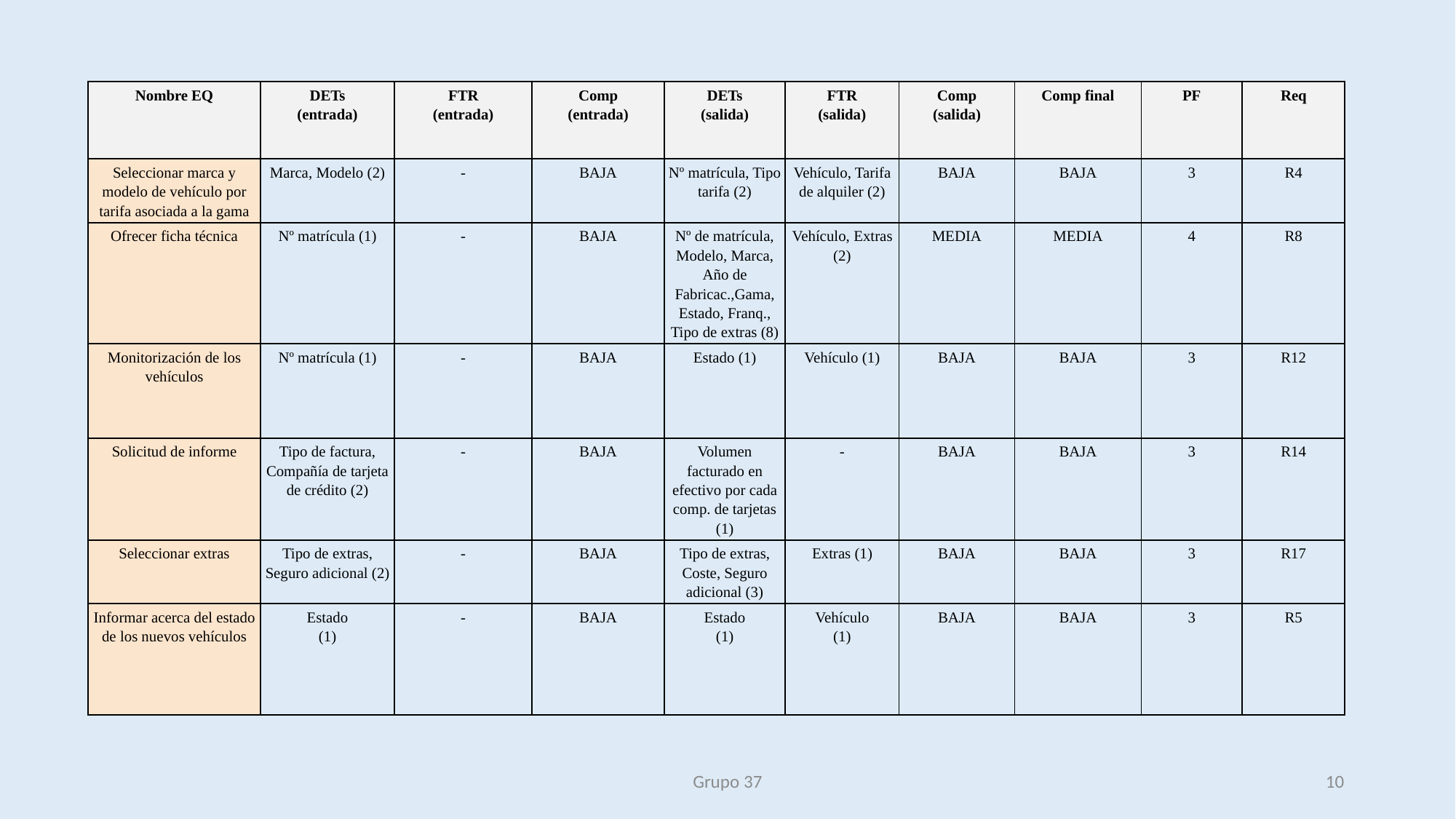

| Nombre EQ | DETs (entrada) | FTR (entrada) | Comp (entrada) | DETs (salida) | FTR (salida) | Comp (salida) | Comp final | PF | Req |
| --- | --- | --- | --- | --- | --- | --- | --- | --- | --- |
| Seleccionar marca y modelo de vehículo por tarifa asociada a la gama | Marca, Modelo (2) | - | BAJA | Nº matrícula, Tipo tarifa (2) | Vehículo, Tarifa de alquiler (2) | BAJA | BAJA | 3 | R4 |
| Ofrecer ficha técnica | Nº matrícula (1) | - | BAJA | Nº de matrícula, Modelo, Marca, Año de Fabricac.,Gama, Estado, Franq., Tipo de extras (8) | Vehículo, Extras (2) | MEDIA | MEDIA | 4 | R8 |
| Monitorización de los vehículos | Nº matrícula (1) | - | BAJA | Estado (1) | Vehículo (1) | BAJA | BAJA | 3 | R12 |
| Solicitud de informe | Tipo de factura, Compañía de tarjeta de crédito (2) | - | BAJA | Volumen facturado en efectivo por cada comp. de tarjetas (1) | - | BAJA | BAJA | 3 | R14 |
| Seleccionar extras | Tipo de extras, Seguro adicional (2) | - | BAJA | Tipo de extras, Coste, Seguro adicional (3) | Extras (1) | BAJA | BAJA | 3 | R17 |
| Informar acerca del estado de los nuevos vehículos | Estado (1) | - | BAJA | Estado (1) | Vehículo (1) | BAJA | BAJA | 3 | R5 |
Grupo 37
10